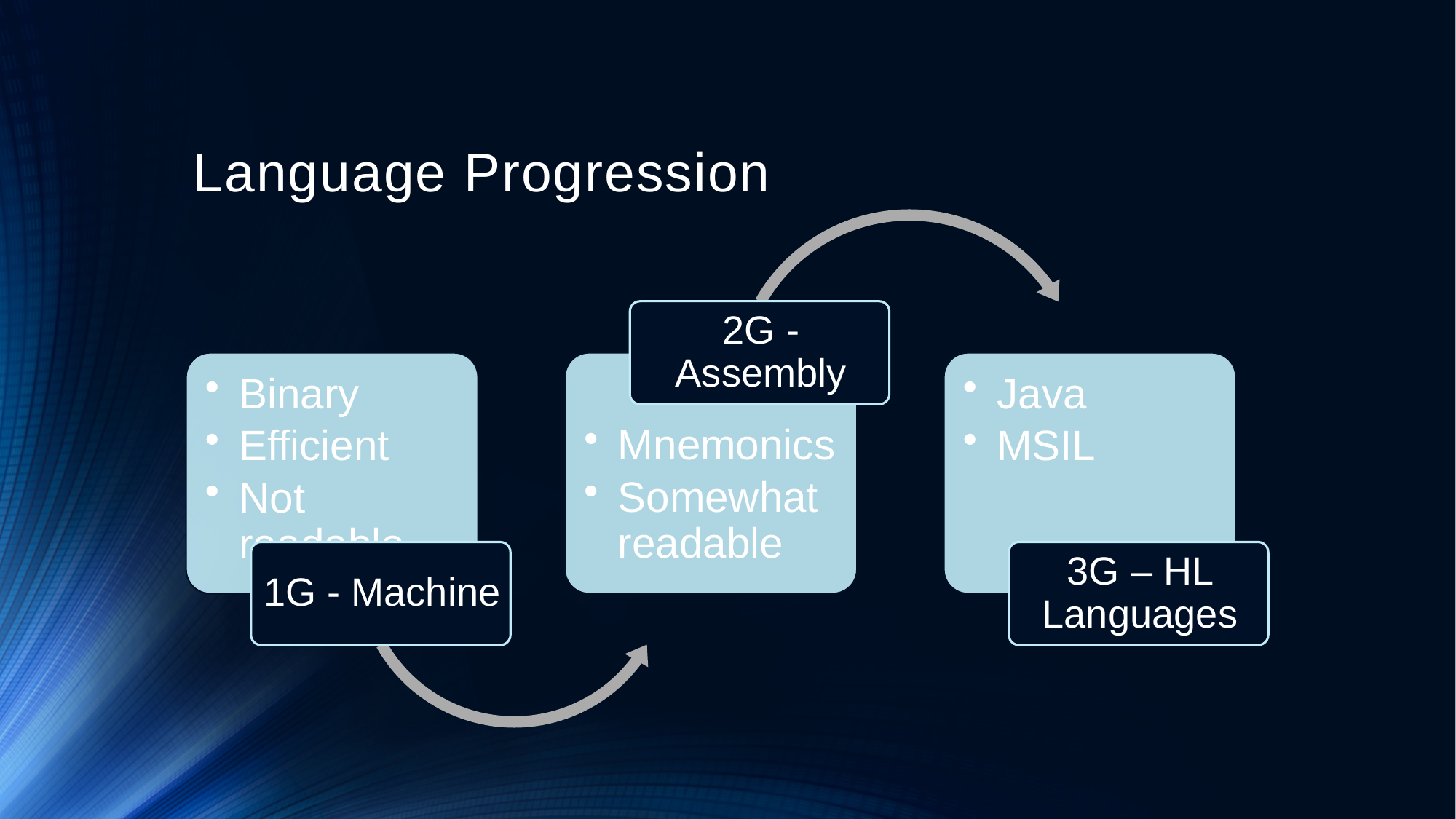

# Language Progression
Binary
Efficient
Not readable
1G - Machine
Mnemonics
Somewhat readable
2G - Assembly
Java
MSIL
3G – HL Languages